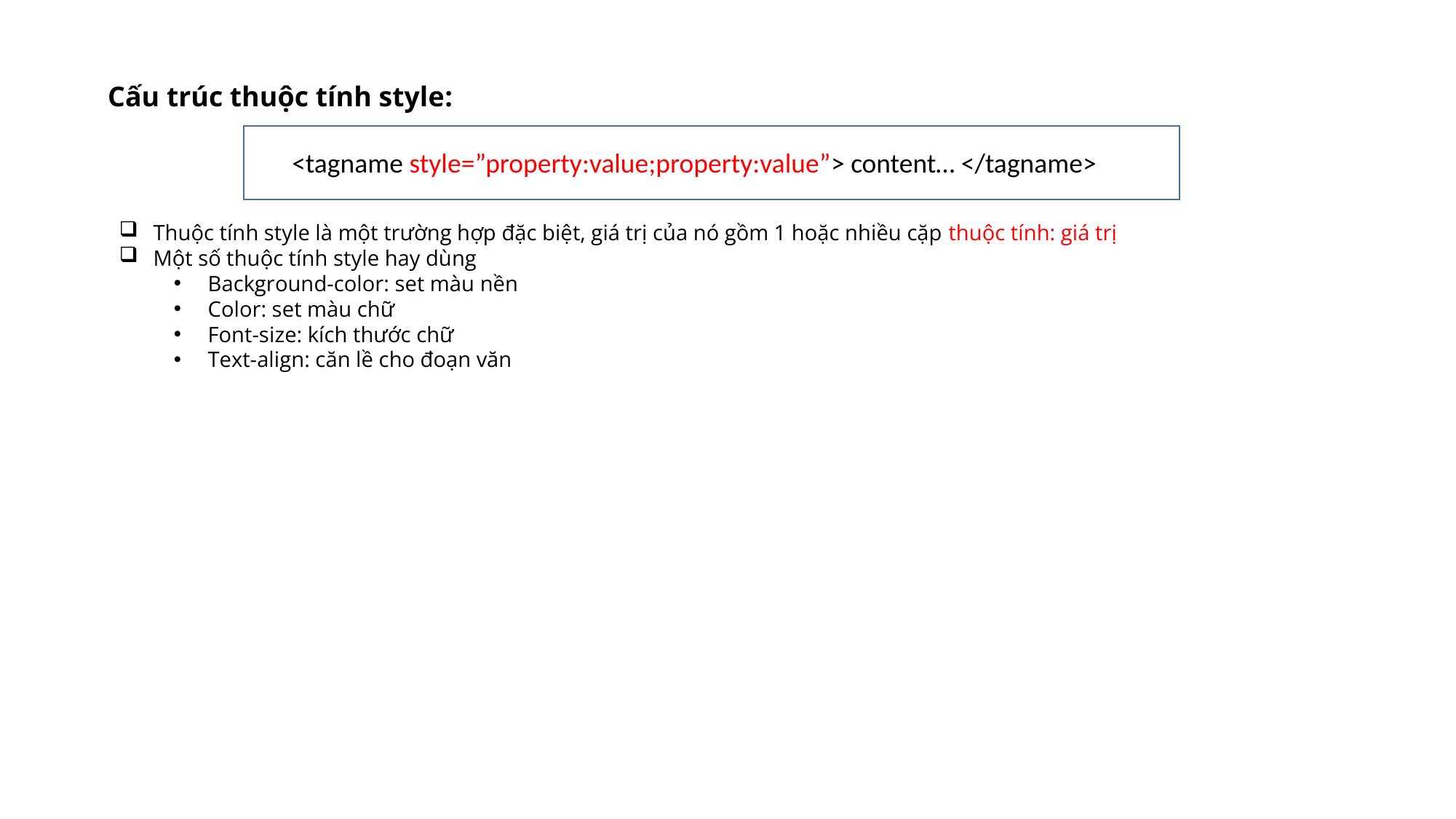

Cấu trúc thuộc tính style:

<tagname style=”property:value;property:value”> content… </tagname>
Thuộc tính style là một trường hợp đặc biệt, giá trị của nó gồm 1 hoặc nhiều cặp thuộc tính: giá trị
Một số thuộc tính style hay dùng
Background-color: set màu nền
Color: set màu chữ
Font-size: kích thước chữ
Text-align: căn lề cho đoạn văn